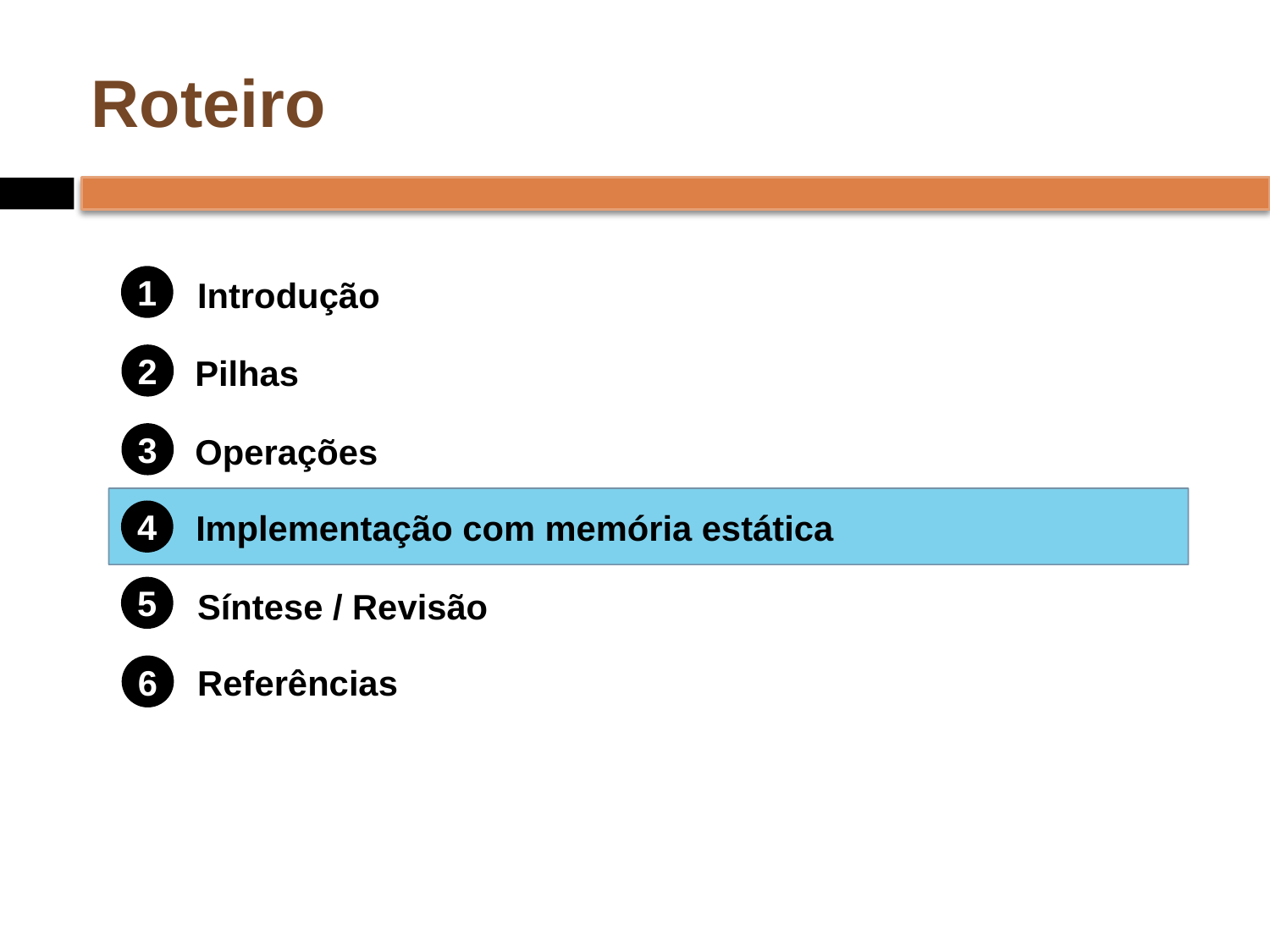

# Roteiro
1

Introdução
1.
1.
1.
1.
Pilhas
2

Operações
3

Implementação com memória estática
4

5

Síntese / Revisão
Referências
6

58